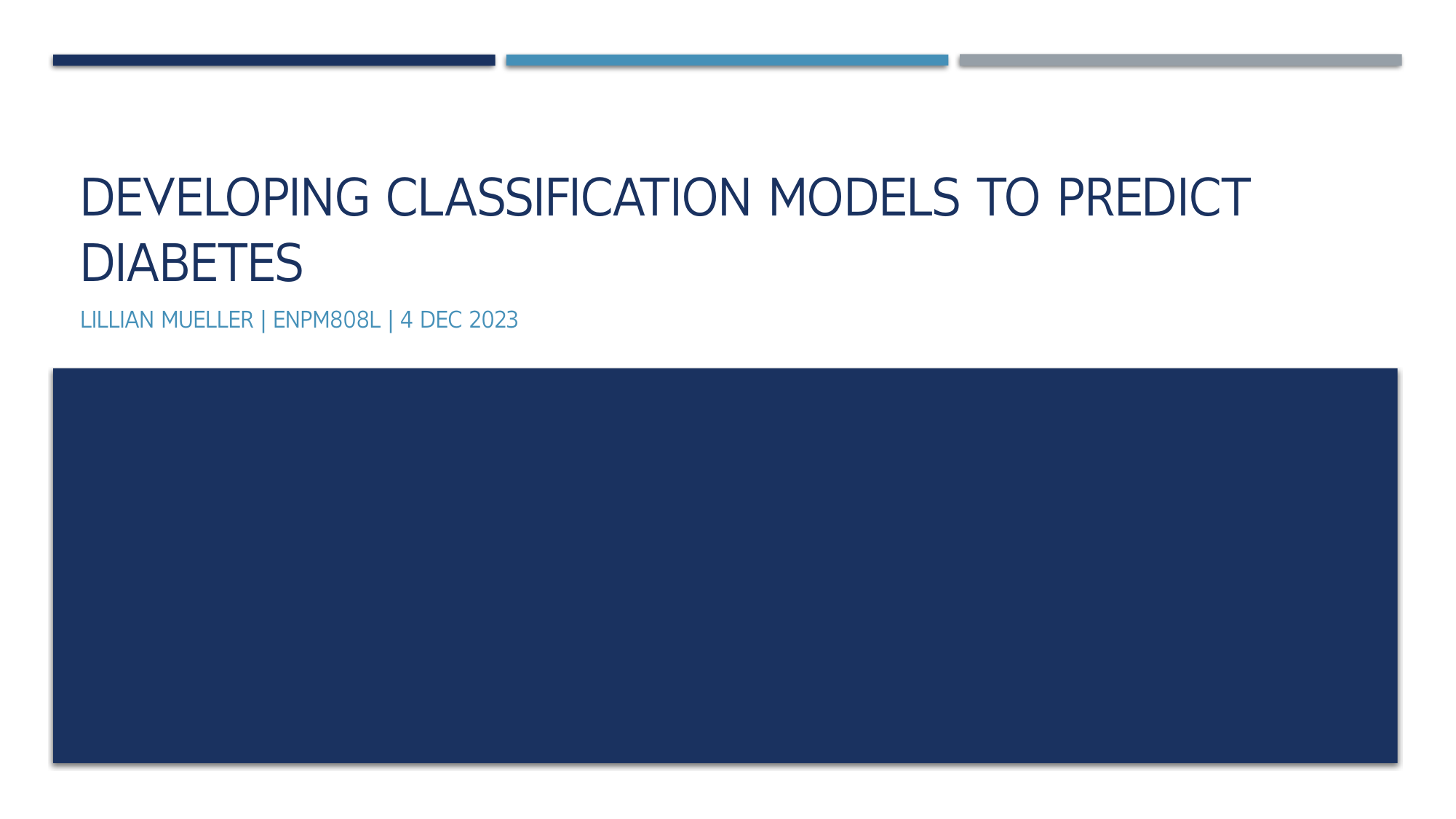

# Developing Classification Models to predict diabetes
Lillian Mueller | ENPM808L | 4 Dec 2023